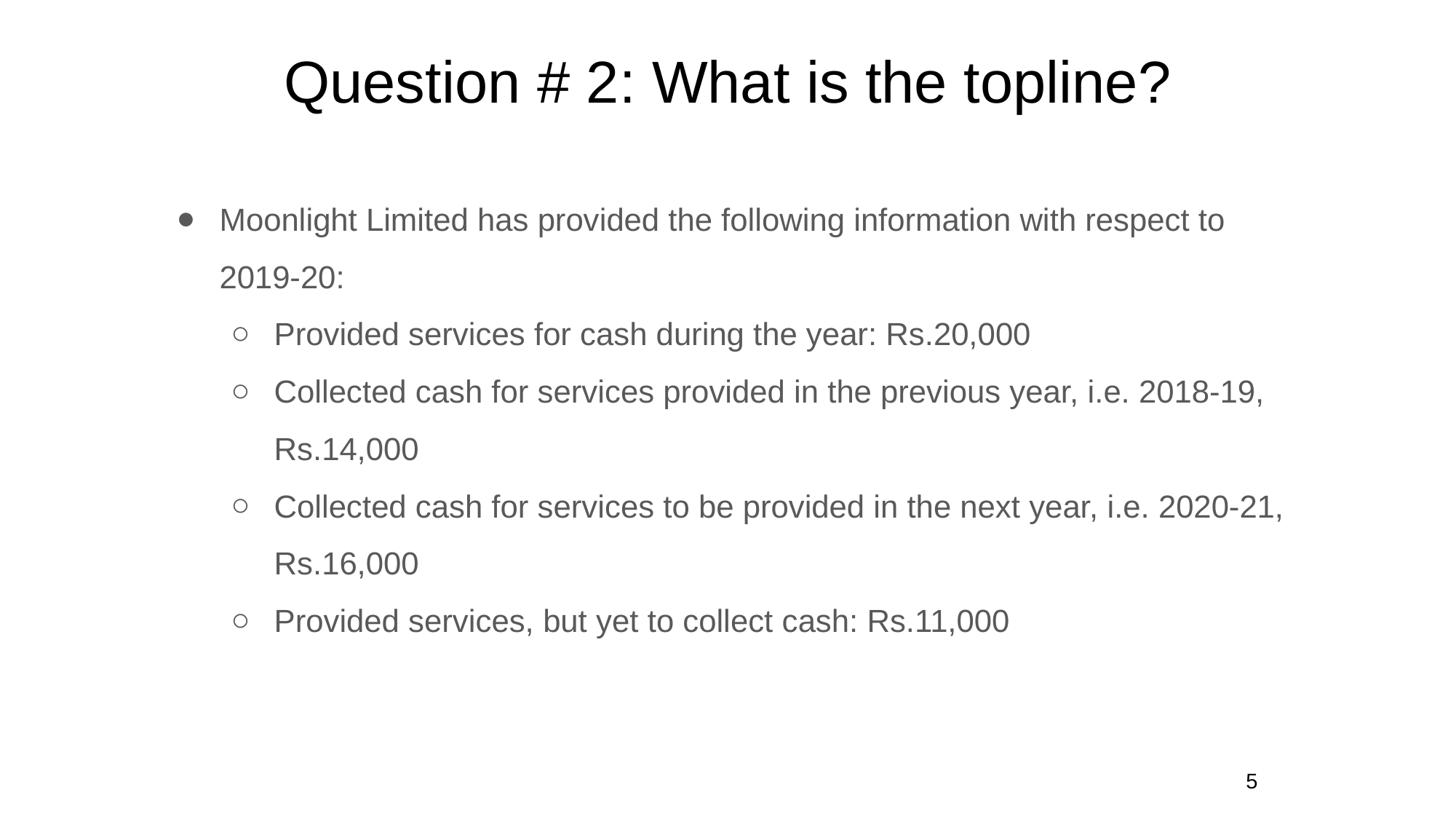

# Question # 2: What is the topline?
Moonlight Limited has provided the following information with respect to 2019-20:
Provided services for cash during the year: Rs.20,000
Collected cash for services provided in the previous year, i.e. 2018-19, Rs.14,000
Collected cash for services to be provided in the next year, i.e. 2020-21, Rs.16,000
Provided services, but yet to collect cash: Rs.11,000

5